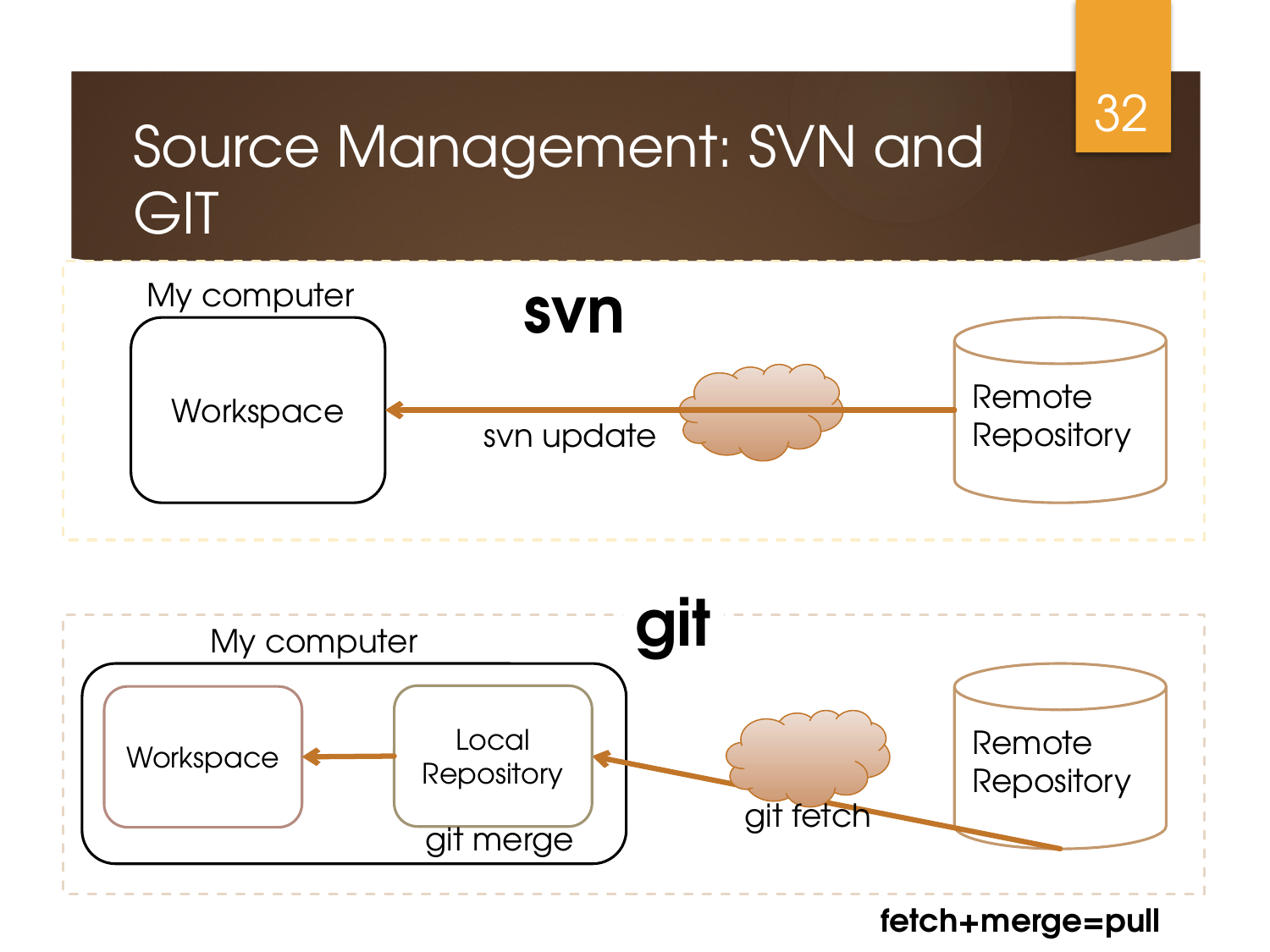

32
# Source Management: SVN and GIT

svn
My computer
Workspace

Remote
Repository
svn update
git

My computer

Local
Repository
Workspace

Remote
Repository
git fetch
git merge
fetch+merge=pull